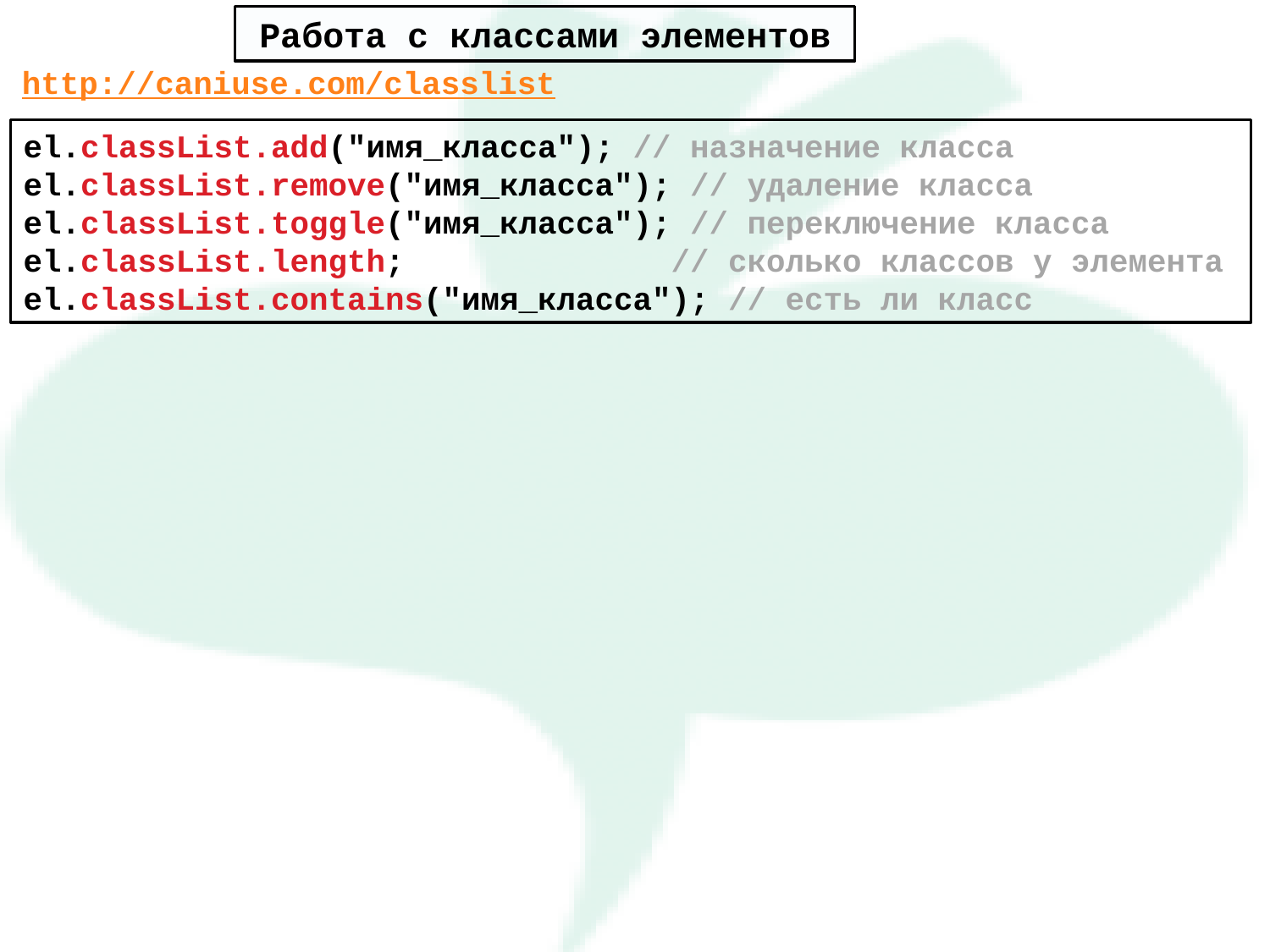

Работа с классами элементов
http://caniuse.com/classlist

el.classList.add("имя_класса"); // назначение класса
el.classList.remove("имя_класса"); // удаление класса
el.classList.toggle("имя_класса"); // переключение класса
el.classList.length;              // сколько классов у элемента
el.classList.contains("имя_класса"); // есть ли класс